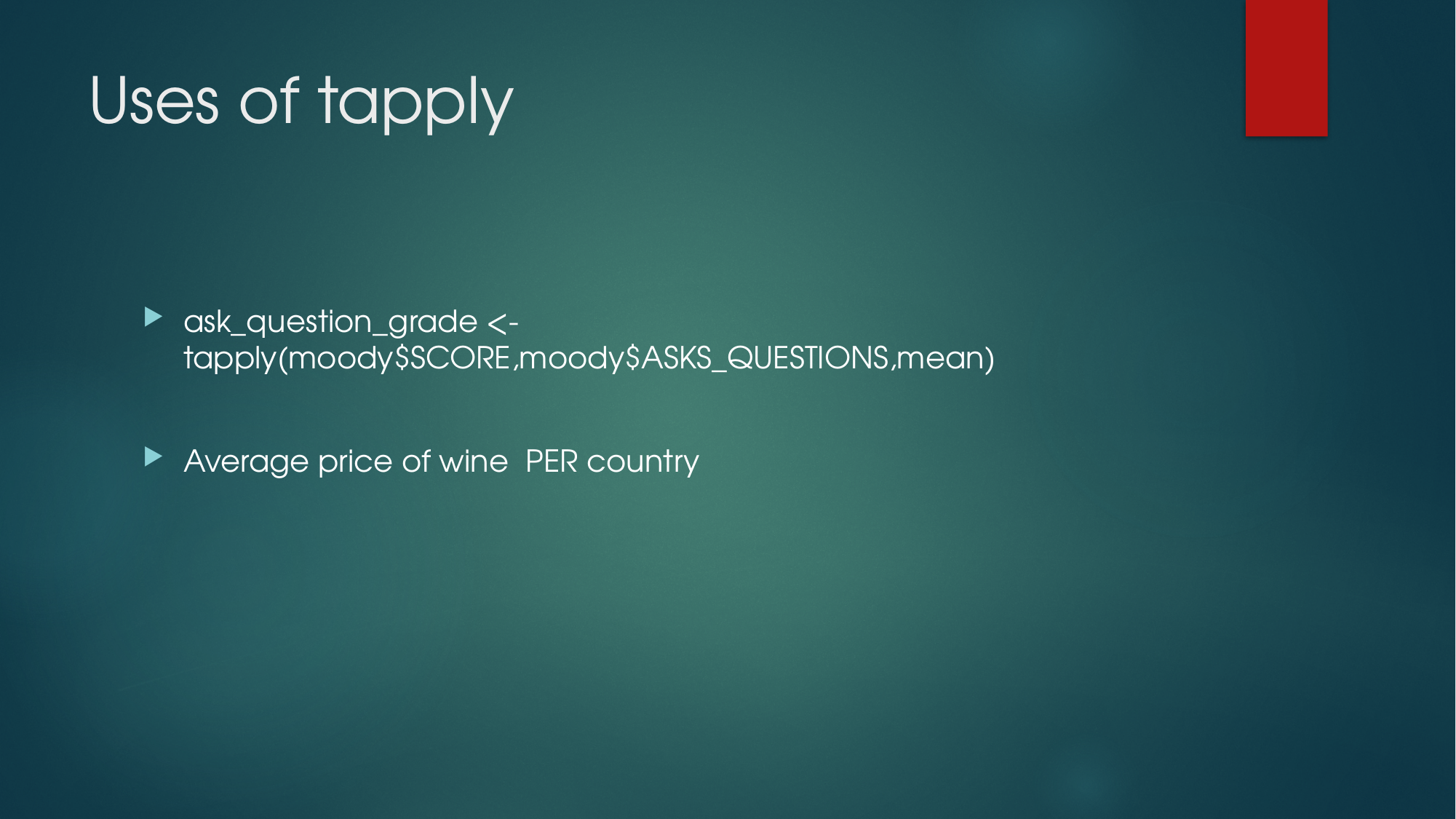

# Uses of tapply

ask_question_grade <- tapply(moody$SCORE,moody$ASKS_QUESTIONS,mean)

Average price of wine  PER country